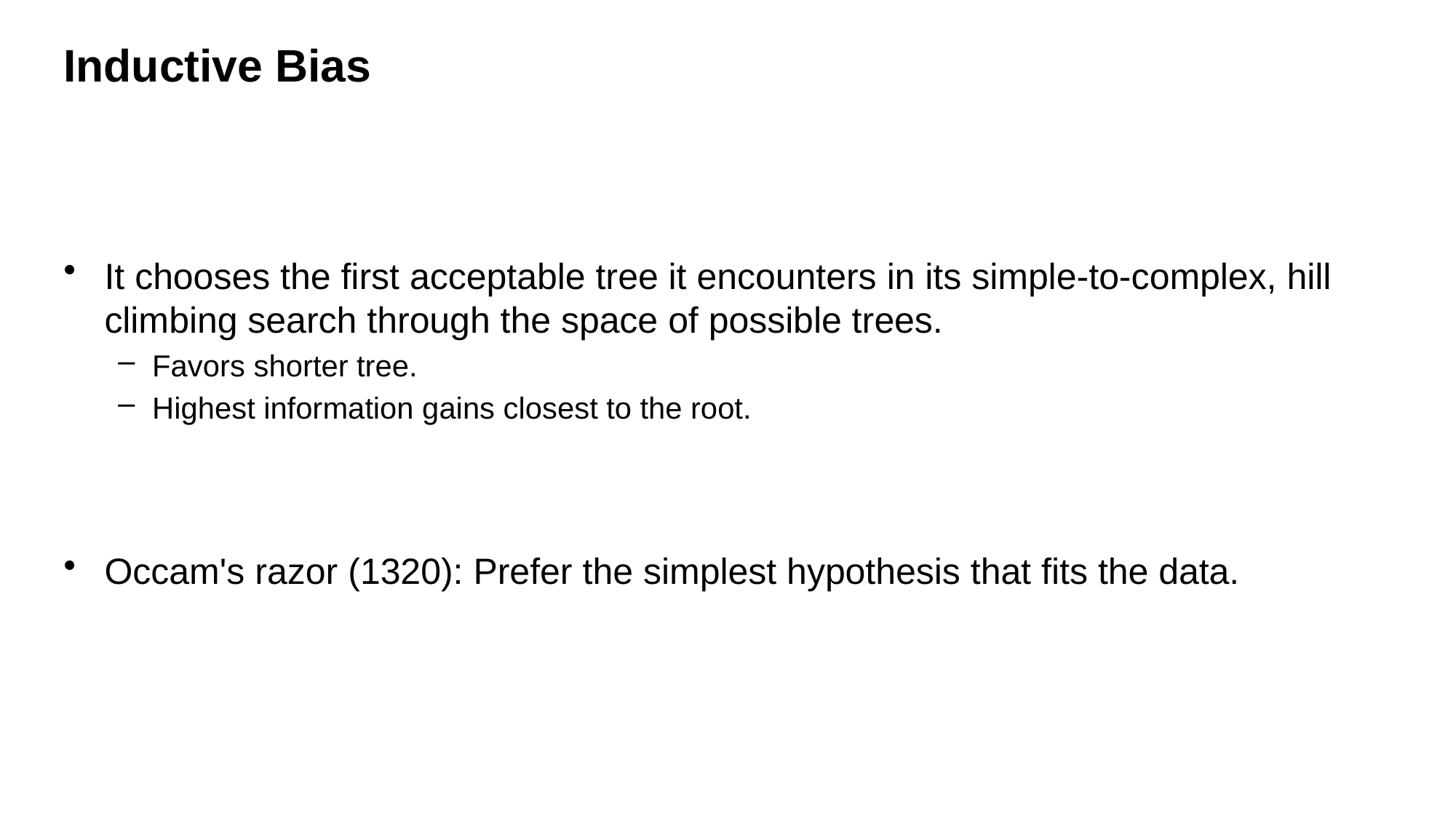

# Inductive Bias
It chooses the first acceptable tree it encounters in its simple-to-complex, hill climbing search through the space of possible trees.
Favors shorter tree.
Highest information gains closest to the root.

Occam's razor (1320): Prefer the simplest hypothesis that fits the data.